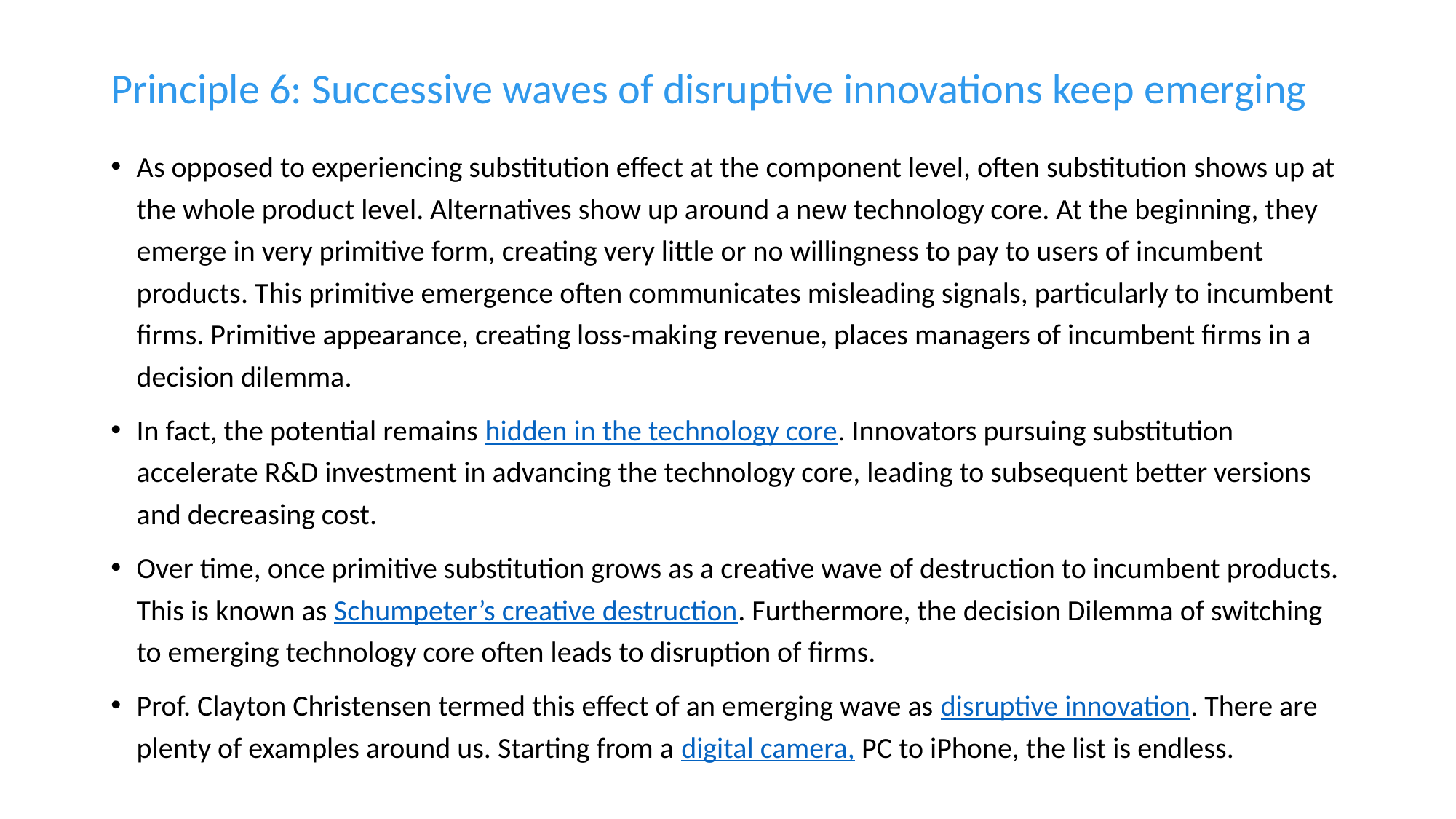

# Principle 6: Successive waves of disruptive innovations keep emerging
As opposed to experiencing substitution effect at the component level, often substitution shows up at the whole product level. Alternatives show up around a new technology core. At the beginning, they emerge in very primitive form, creating very little or no willingness to pay to users of incumbent products. This primitive emergence often communicates misleading signals, particularly to incumbent firms. Primitive appearance, creating loss-making revenue, places managers of incumbent firms in a decision dilemma.
In fact, the potential remains hidden in the technology core. Innovators pursuing substitution accelerate R&D investment in advancing the technology core, leading to subsequent better versions and decreasing cost.
Over time, once primitive substitution grows as a creative wave of destruction to incumbent products. This is known as Schumpeter’s creative destruction. Furthermore, the decision Dilemma of switching to emerging technology core often leads to disruption of firms.
Prof. Clayton Christensen termed this effect of an emerging wave as disruptive innovation. There are plenty of examples around us. Starting from a digital camera, PC to iPhone, the list is endless.